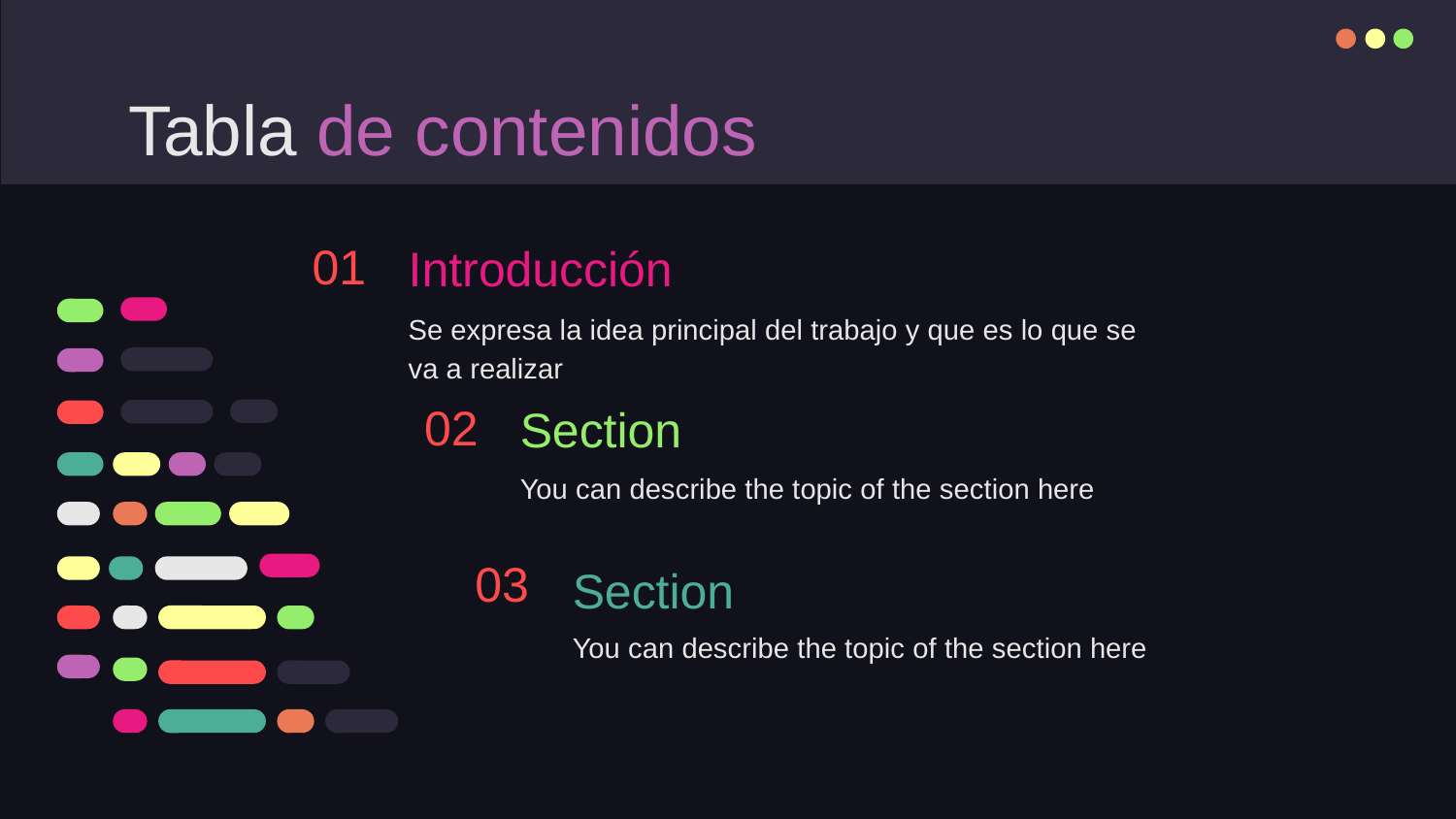

# Tabla de contenidos
01
Introducción
Se expresa la idea principal del trabajo y que es lo que se va a realizar

02
Section
You can describe the topic of the section here
03
Section
You can describe the topic of the section here